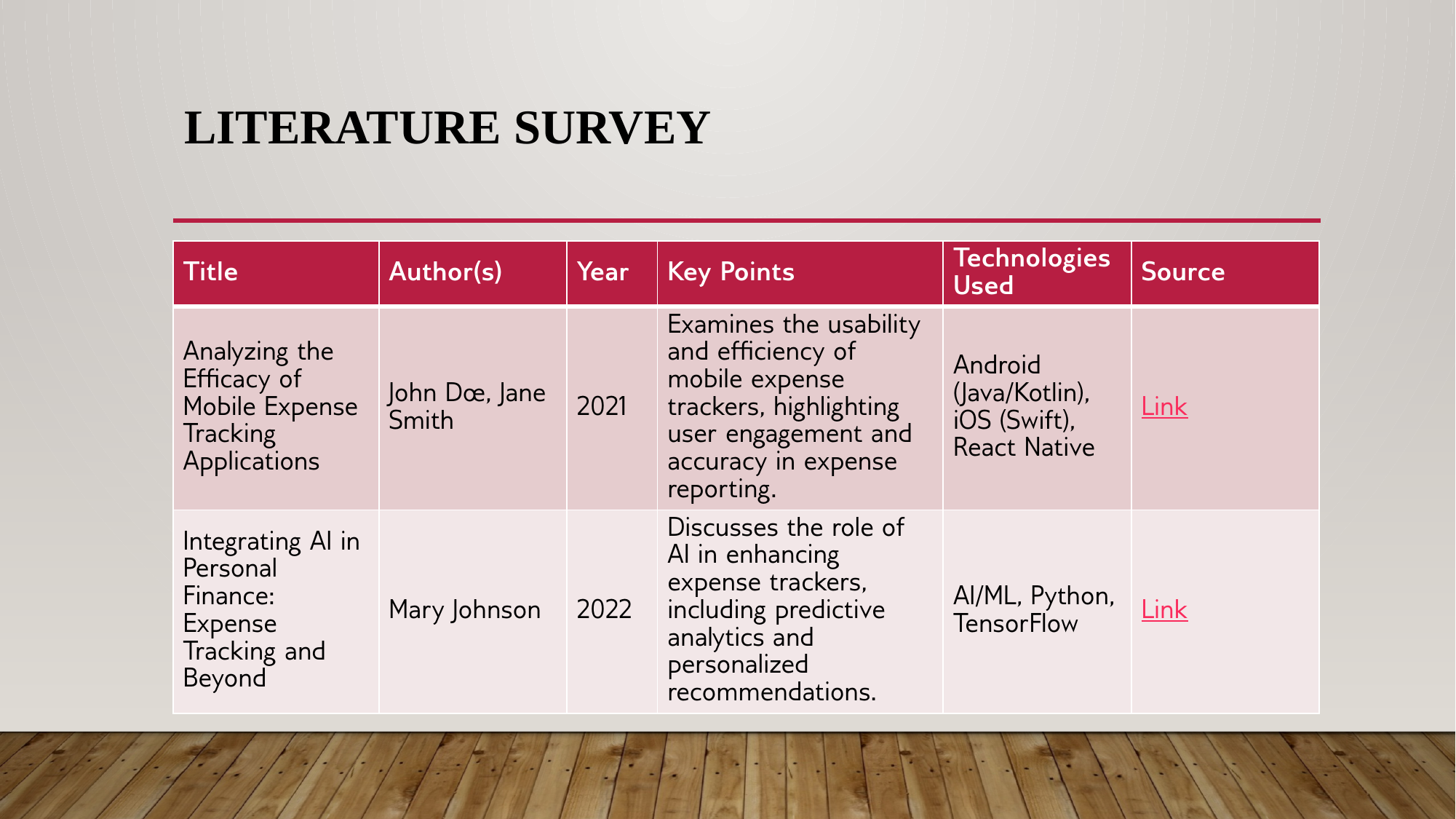

# Literature Survey
| Title | Author(s) | Year | Key Points | Technologies Used | Source |
| --- | --- | --- | --- | --- | --- |
| Analyzing the Efficacy of Mobile Expense Tracking Applications | John Doe, Jane Smith | 2021 | Examines the usability and efficiency of mobile expense trackers, highlighting user engagement and accuracy in expense reporting. | Android (Java/Kotlin), iOS (Swift), React Native | Link |
| Integrating AI in Personal Finance: Expense Tracking and Beyond | Mary Johnson | 2022 | Discusses the role of AI in enhancing expense trackers, including predictive analytics and personalized recommendations. | AI/ML, Python, TensorFlow | Link |